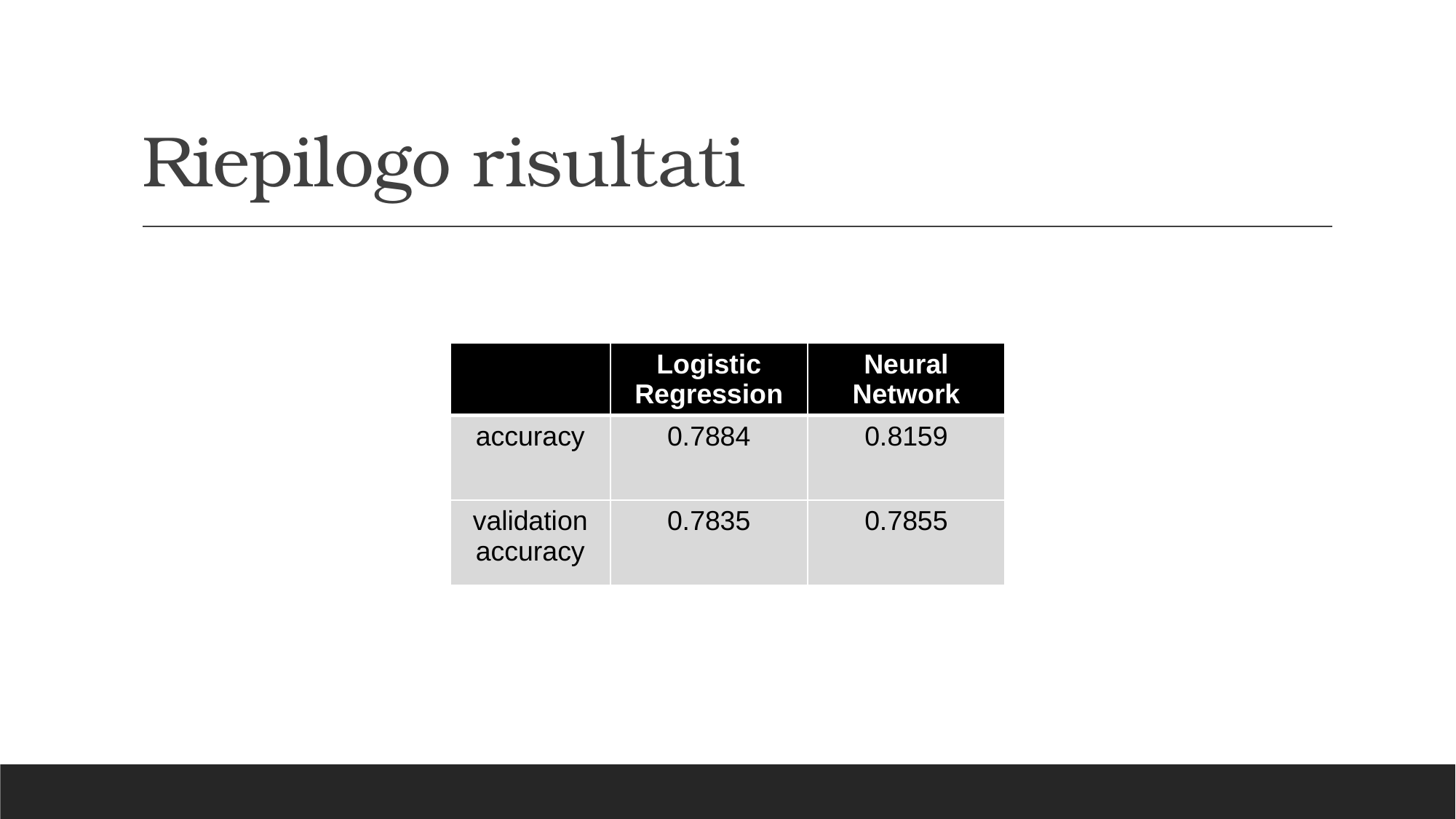

# Riepilogo risultati
|  | Logistic Regression | Neural Network |
| --- | --- | --- |
| accuracy | 0.7884 | 0.8159 |
| validation accuracy | 0.7835 | 0.7855 |